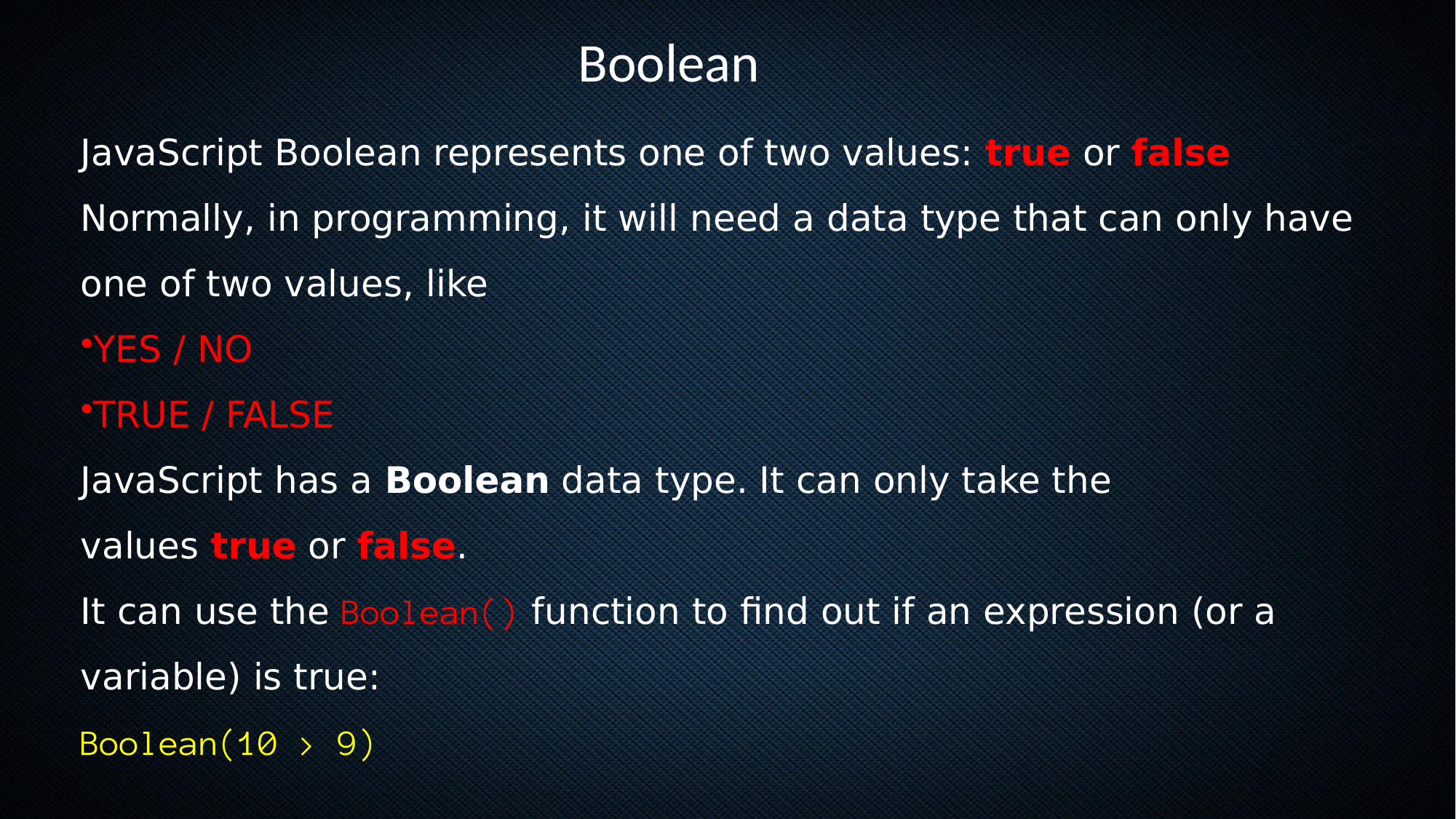

Boolean
JavaScript Boolean represents one of two values: true or false
Normally, in programming, it will need a data type that can only have one of two values, like
YES / NO
TRUE / FALSE
JavaScript has a Boolean data type. It can only take the values true or false.
It can use the Boolean() function to find out if an expression (or a variable) is true:
Boolean(10 > 9)